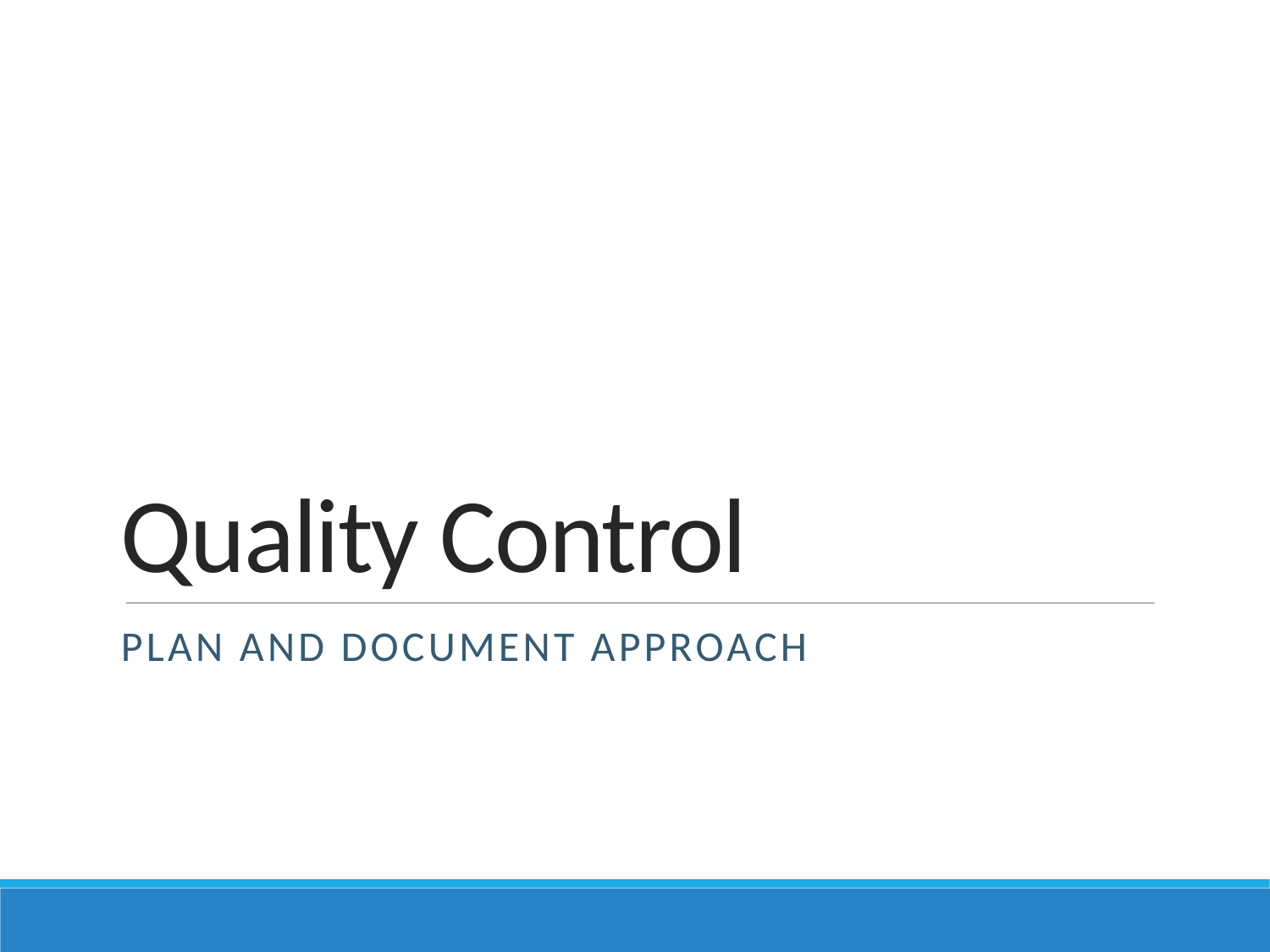

# Quality Control
Plan and Document Approach